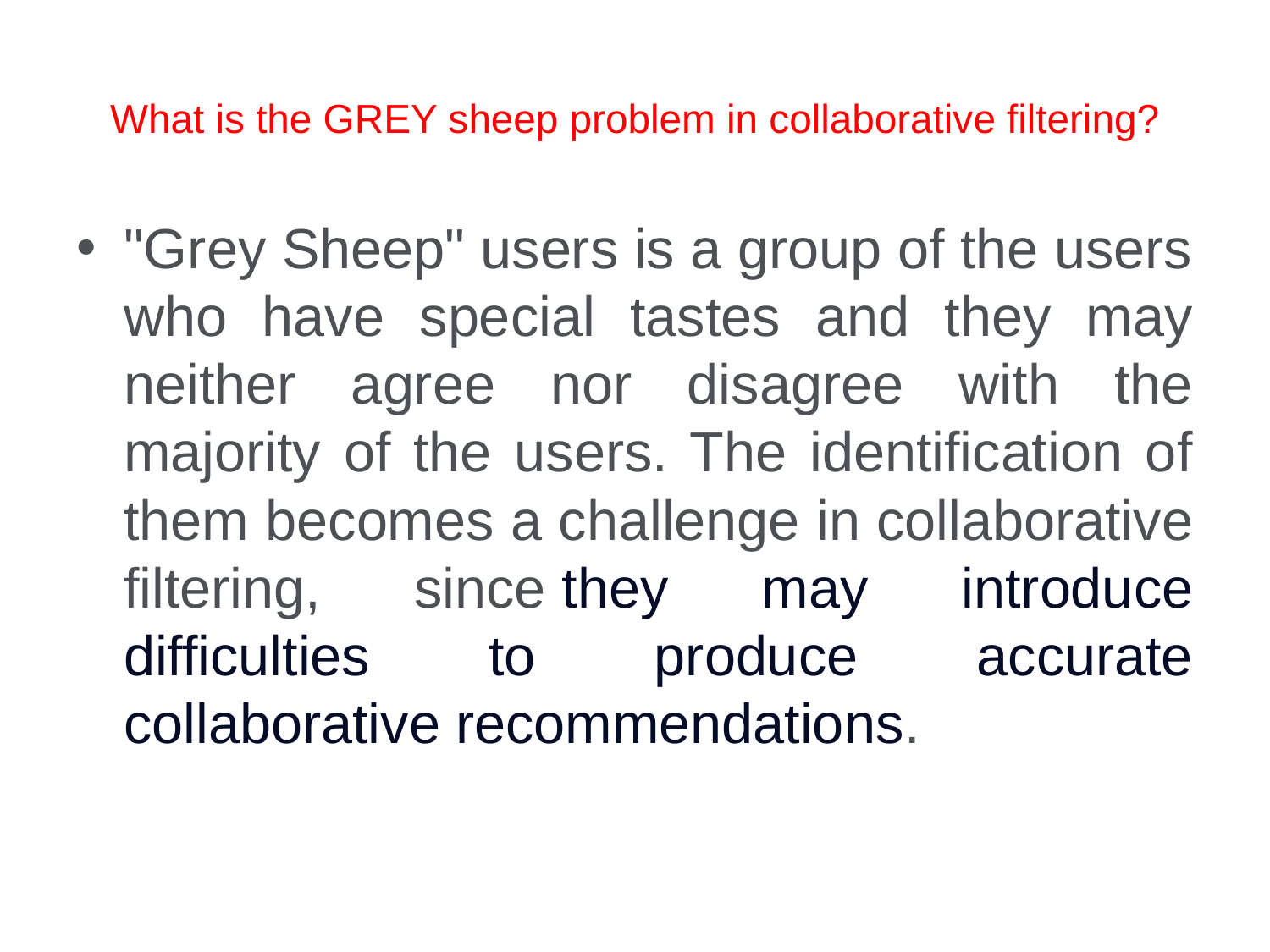

# What is the GREY sheep problem in collaborative filtering?
"Grey Sheep" users is a group of the users who have special tastes and they may neither agree nor disagree with the majority of the users. The identification of them becomes a challenge in collaborative filtering, since they may introduce difficulties to produce accurate collaborative recommendations.